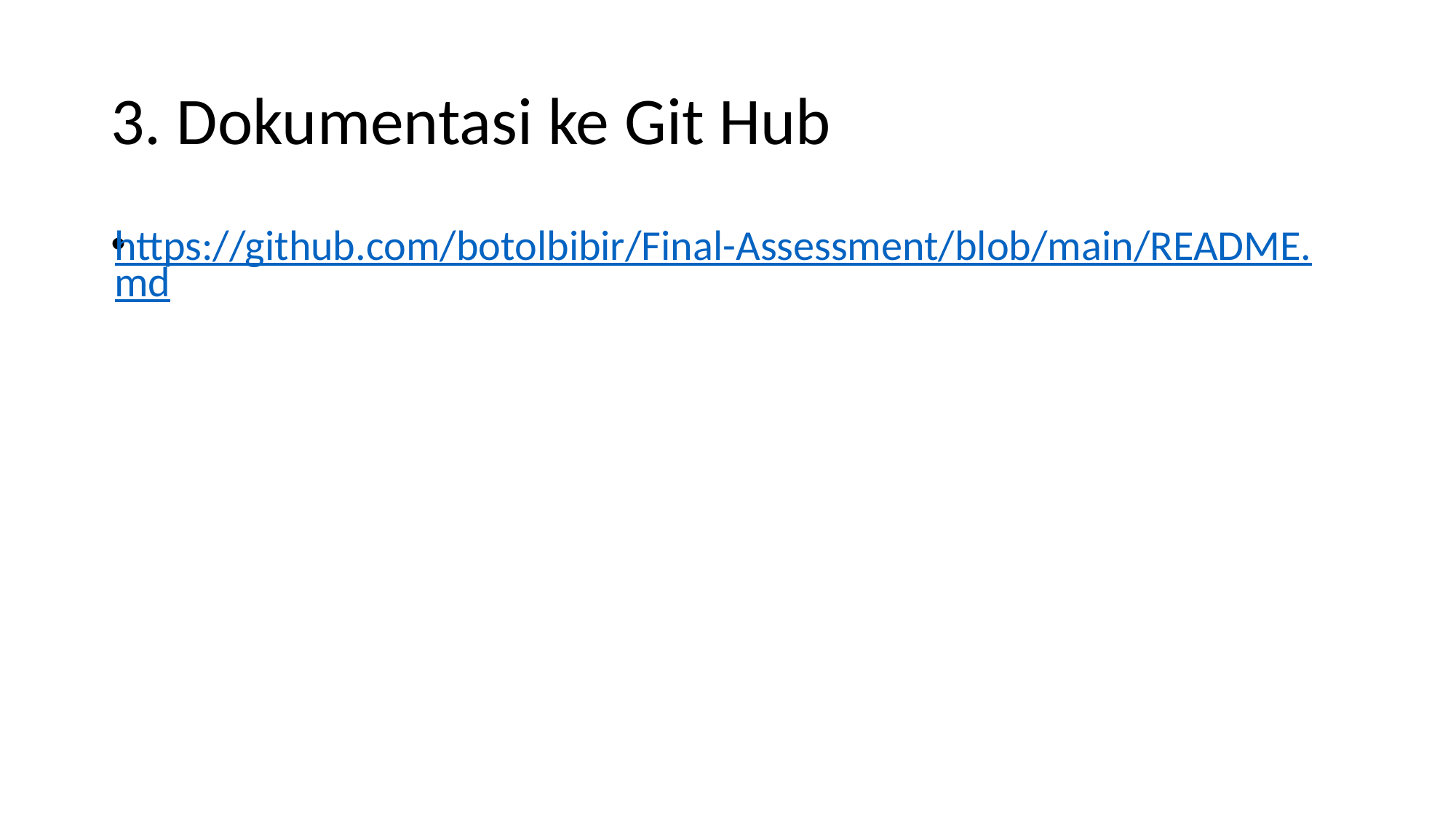

# 3. Dokumentasi ke Git Hub
https://github.com/botolbibir/Final-Assessment/blob/main/README.md